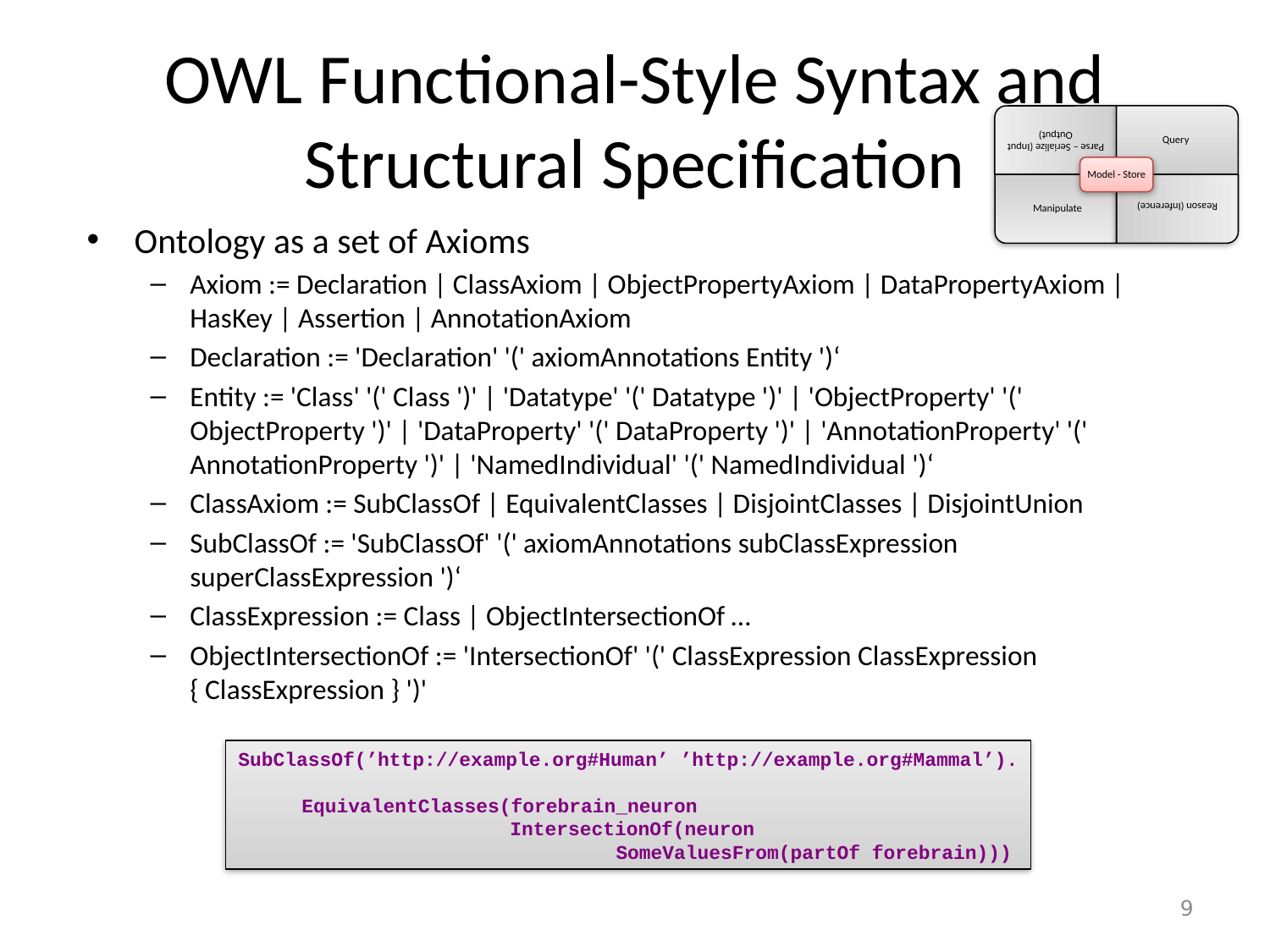

# OWL Functional-Style Syntax and Structural Specification
Parse – Serialize (Input Output)
Query
Manipulate
Reason (Inference)
Model - Store
Ontology as a set of Axioms
Axiom := Declaration | ClassAxiom | ObjectPropertyAxiom | DataPropertyAxiom | HasKey | Assertion | AnnotationAxiom
Declaration := 'Declaration' '(' axiomAnnotations Entity ')‘
Entity := 'Class' '(' Class ')' | 'Datatype' '(' Datatype ')' | 'ObjectProperty' '('  ObjectProperty ')' | 'DataProperty' '(' DataProperty ')' | 'AnnotationProperty' '(' AnnotationProperty ')' | 'NamedIndividual' '(' NamedIndividual ')‘
ClassAxiom := SubClassOf | EquivalentClasses | DisjointClasses | DisjointUnion
SubClassOf := 'SubClassOf' '(' axiomAnnotations subClassExpression superClassExpression ')‘
ClassExpression := Class | ObjectIntersectionOf …
ObjectIntersectionOf := 'IntersectionOf' '(' ClassExpression ClassExpression { ClassExpression } ')'
SubClassOf(’http://example.org#Human’ ’http://example.org#Mammal’).

EquivalentClasses(forebrain_neuron
	       IntersectionOf(neuron
                           SomeValuesFrom(partOf forebrain)))
9